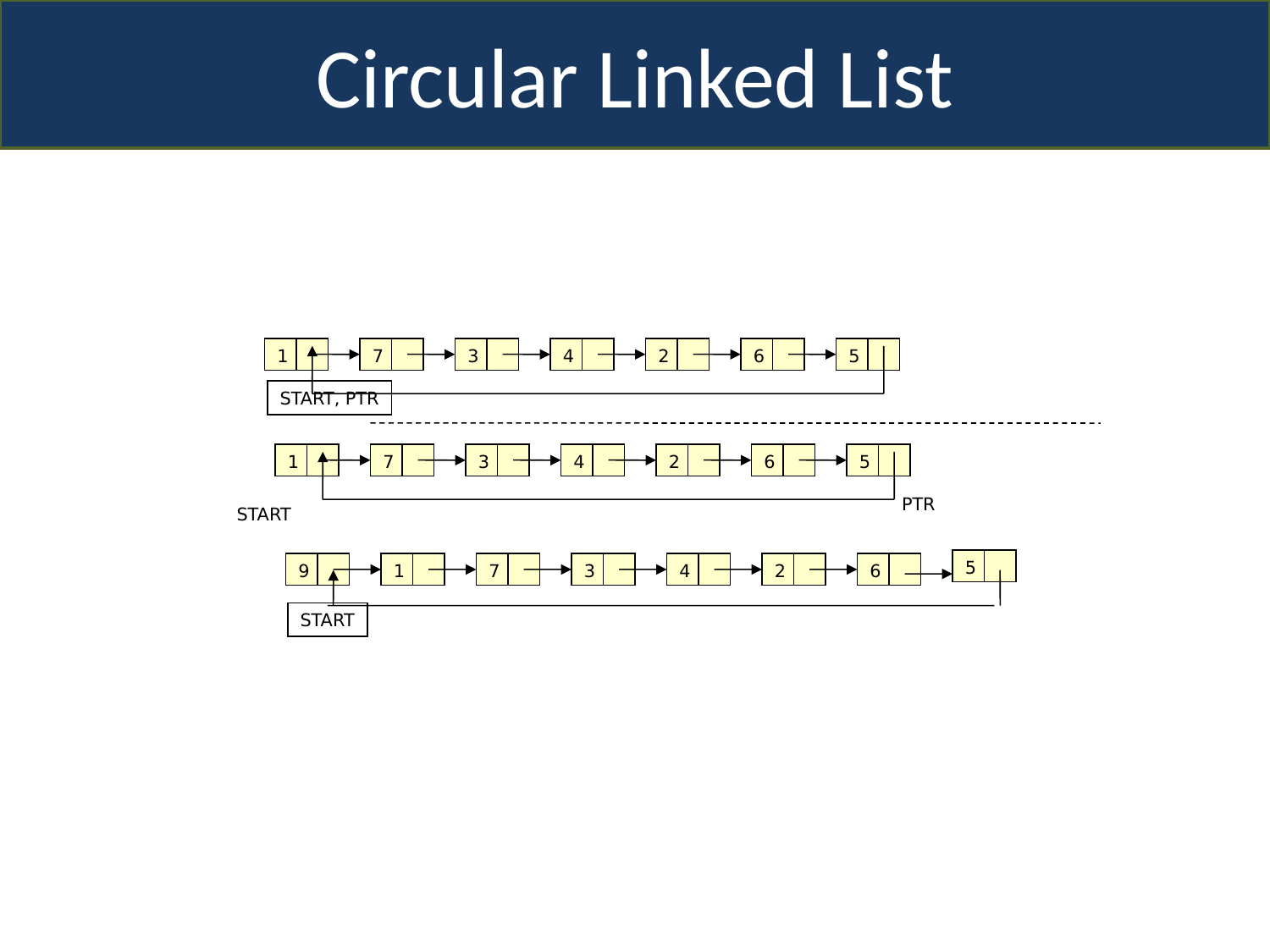

Circular Linked List
1

7

3

4

2

6

5

START, PTR

1

7

3

4

2

6

5

PTR
START
5

9

1

7

3

4

2

6

START